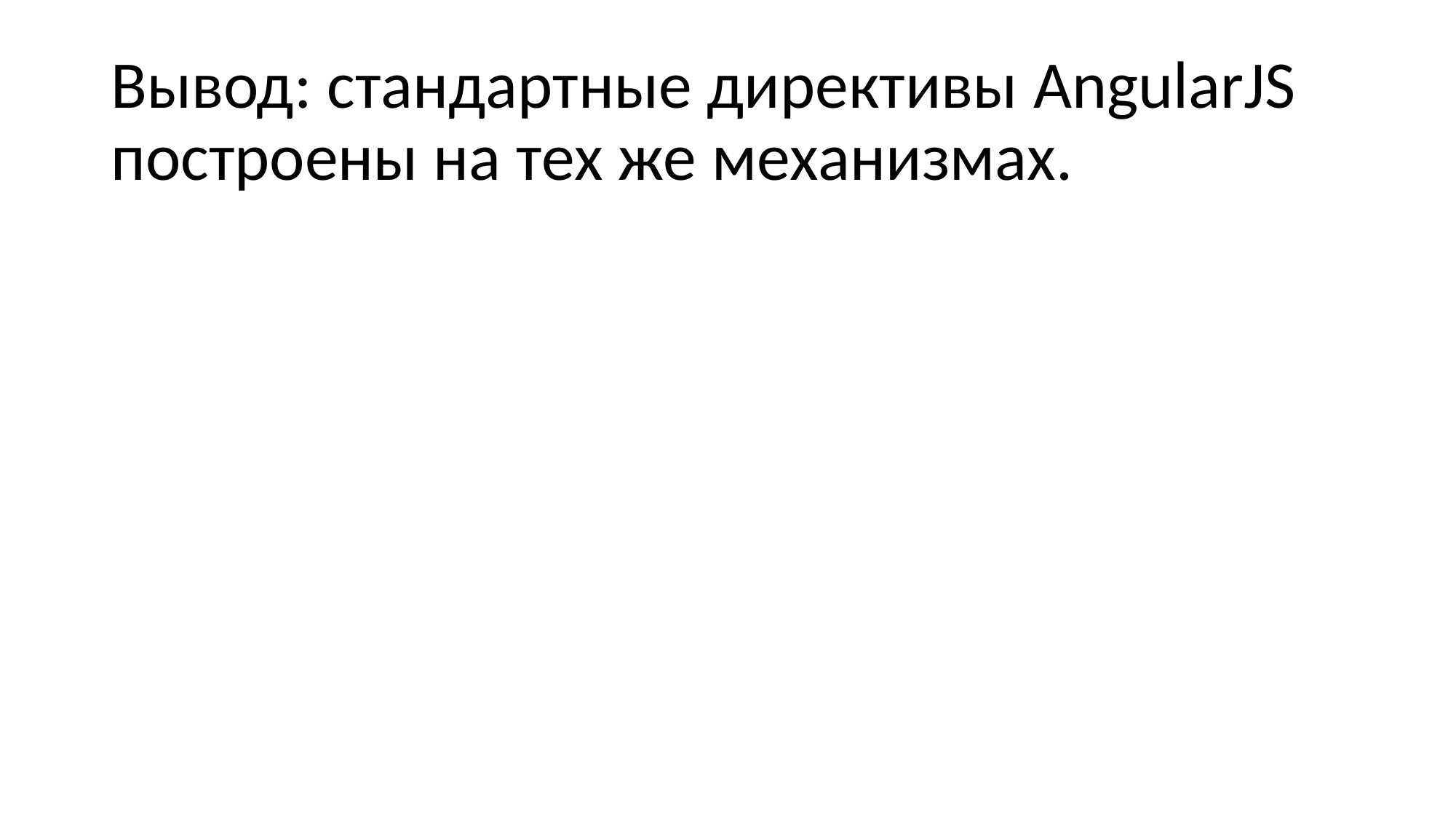

# Вывод: стандартные директивы AngularJS построены на тех же механизмах.